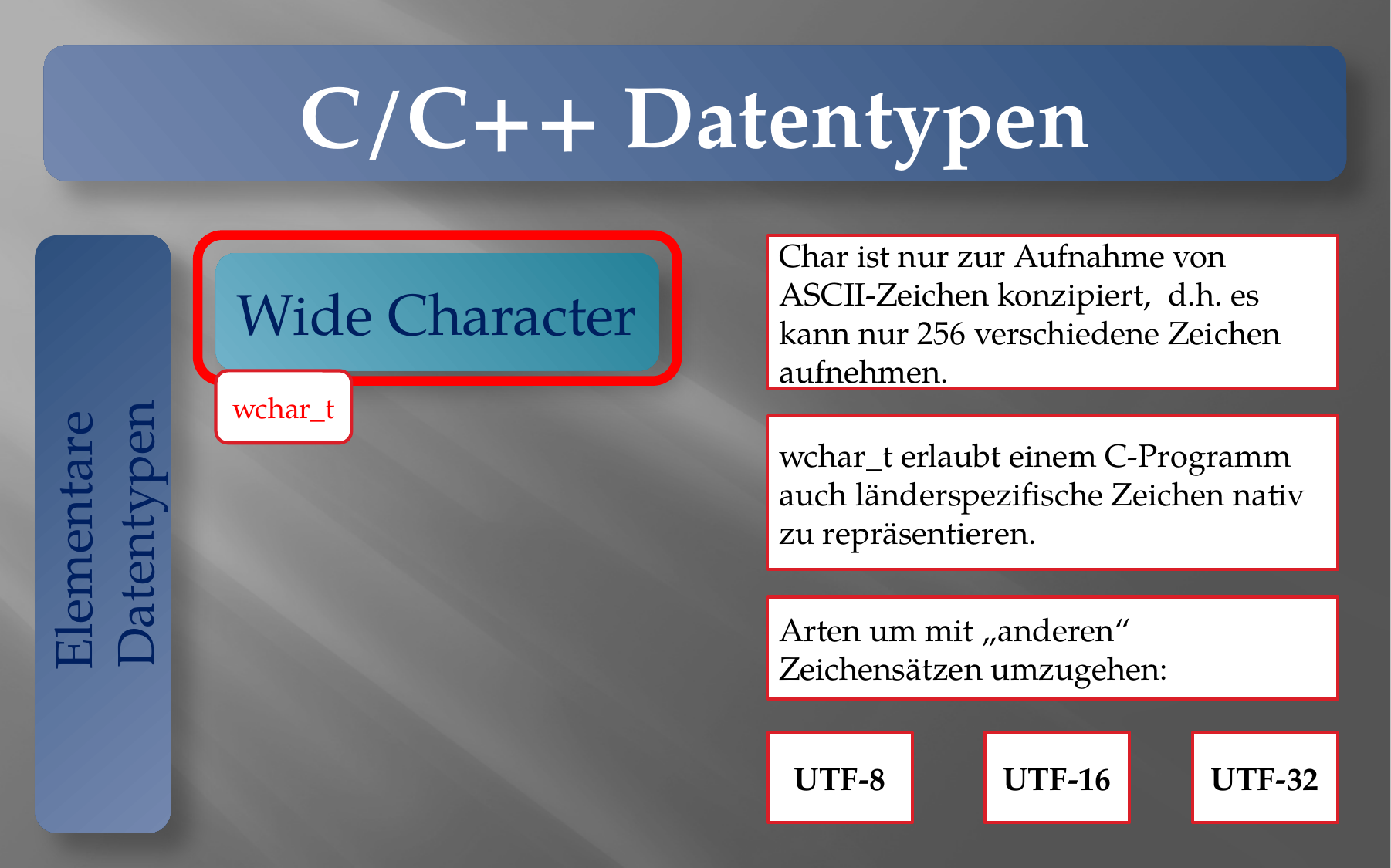

C/C++ Datentypen

Char ist nur zur Aufnahme von ASCII-Zeichen konzipiert,  d.h. es kann nur 256 verschiedene Zeichen aufnehmen.
Wide Character
wchar_t
wchar_t erlaubt einem C-Programm  auch länderspezifische Zeichen nativ zu repräsentieren.
Elementare
Datentypen
Arten um mit „anderen“ Zeichensätzen umzugehen:
UTF-8
UTF-16
UTF-32